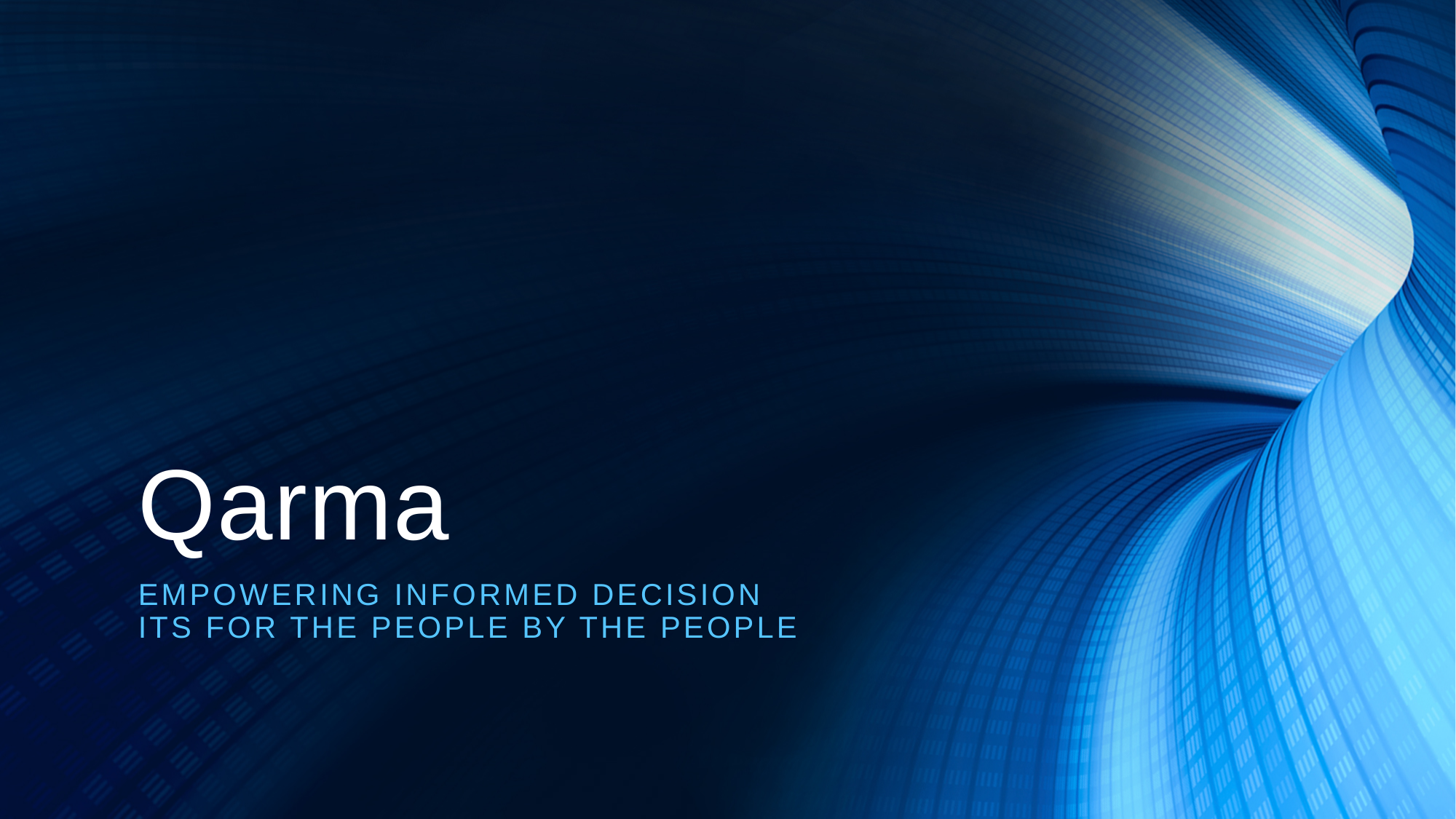

# Qarma
Empowering informed decision
ITS for the people by the people